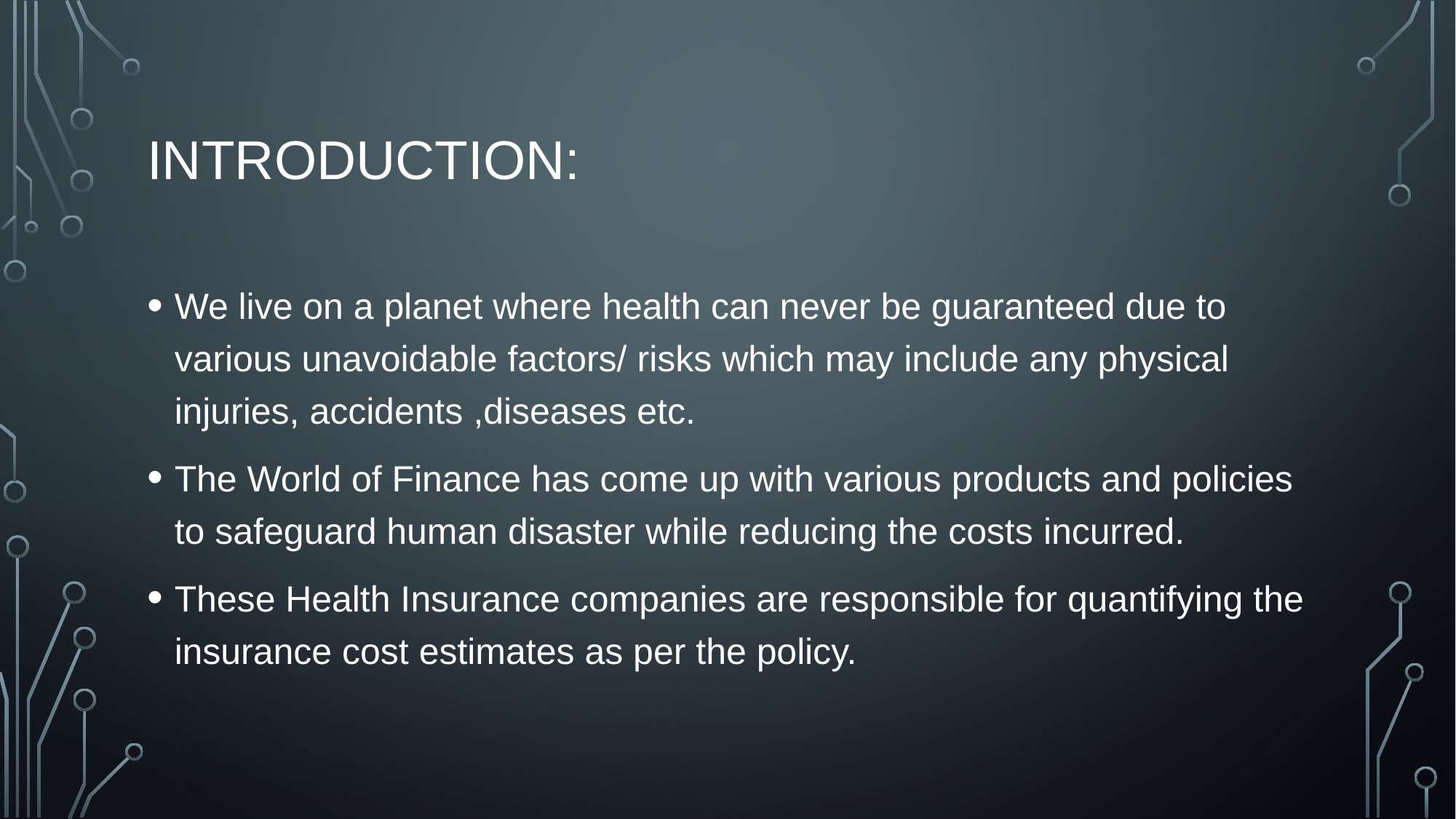

# Introduction:
We live on a planet where health can never be guaranteed due to various unavoidable factors/ risks which may include any physical injuries, accidents ,diseases etc.
The World of Finance has come up with various products and policies to safeguard human disaster while reducing the costs incurred.
These Health Insurance companies are responsible for quantifying the insurance cost estimates as per the policy.